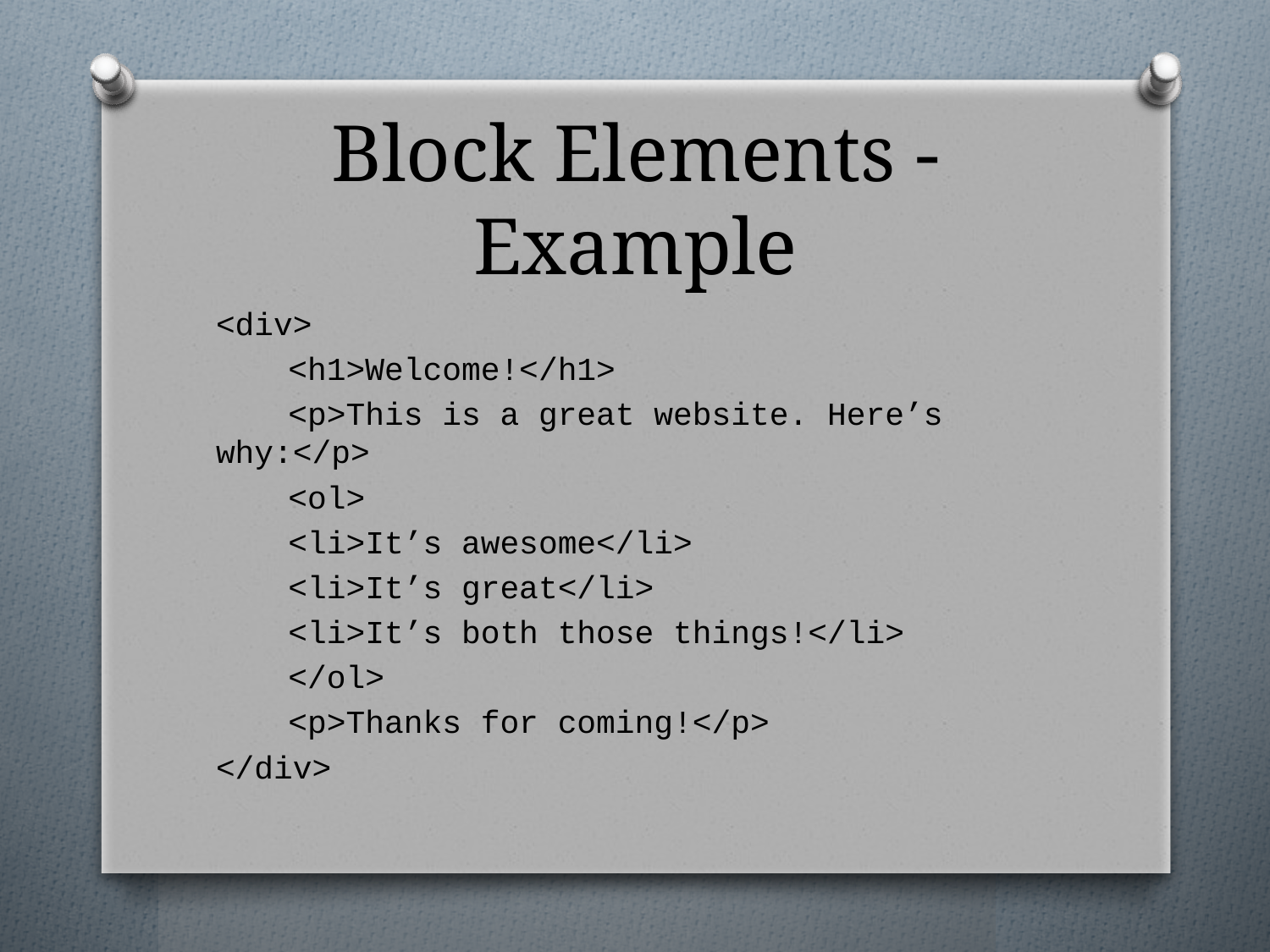

# Block Elements - Example
<div>
	<h1>Welcome!</h1>
	<p>This is a great website. Here’s why:</p>
	<ol>
		<li>It’s awesome</li>
		<li>It’s great</li>
		<li>It’s both those things!</li>
	</ol>
	<p>Thanks for coming!</p>
</div>